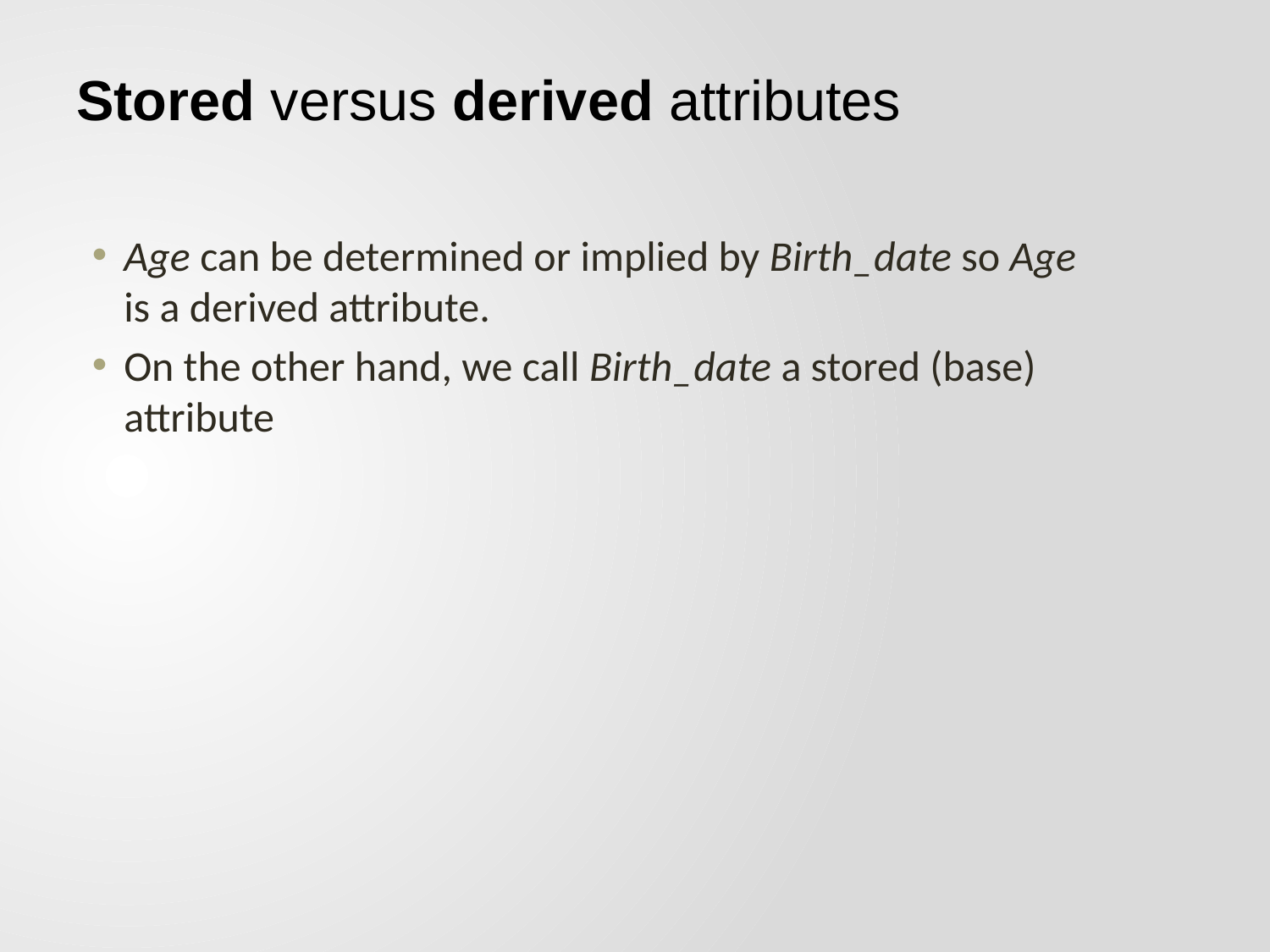

# Stored versus derived attributes
Age can be determined or implied by Birth_date so Age is a derived attribute.
On the other hand, we call Birth_date a stored (base) attribute